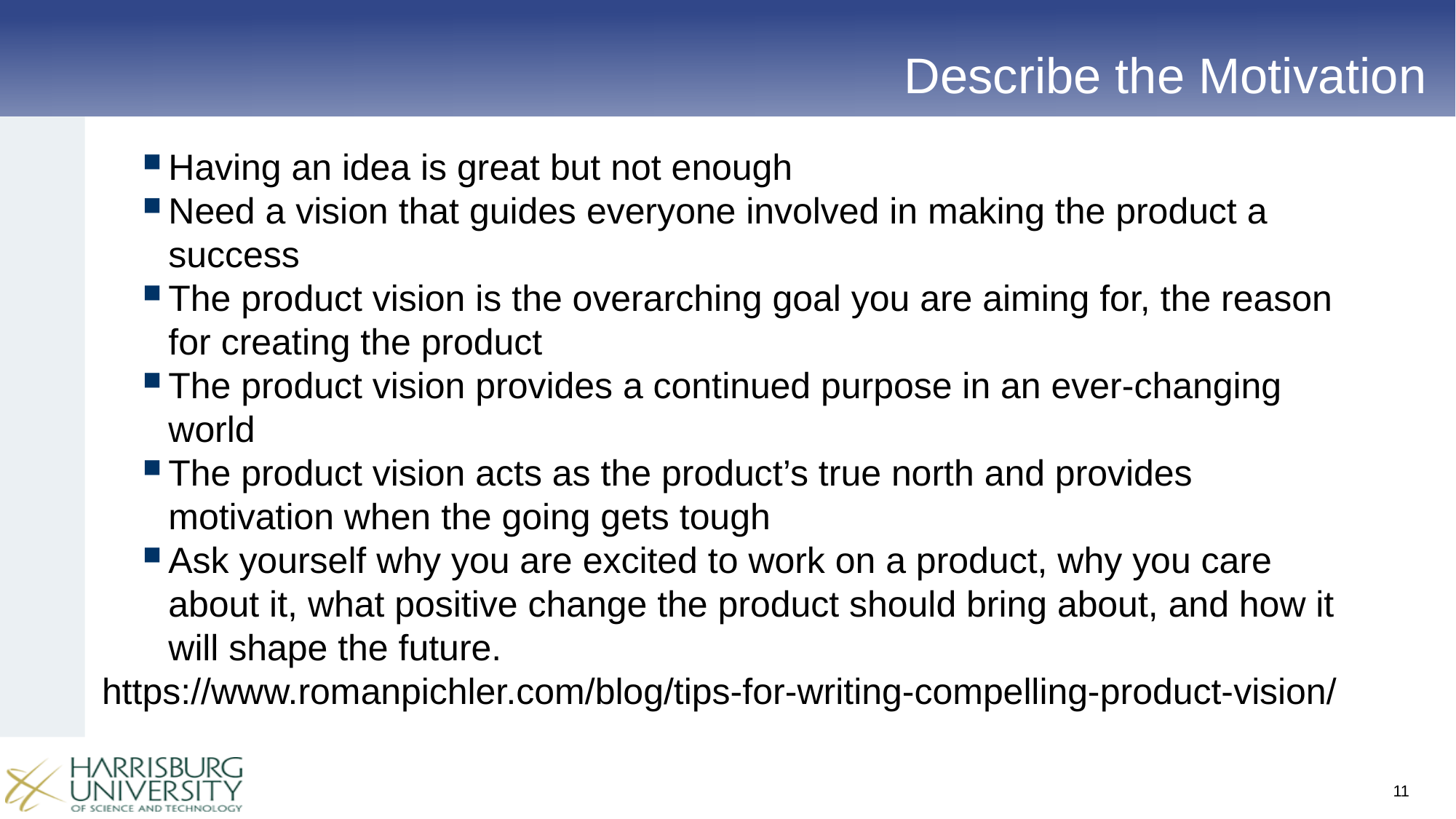

# Describe the Motivation
Having an idea is great but not enough
Need a vision that guides everyone involved in making the product a success
The product vision is the overarching goal you are aiming for, the reason for creating the product
The product vision provides a continued purpose in an ever-changing world
The product vision acts as the product’s true north and provides motivation when the going gets tough
Ask yourself why you are excited to work on a product, why you care about it, what positive change the product should bring about, and how it will shape the future.
https://www.romanpichler.com/blog/tips-for-writing-compelling-product-vision/
11